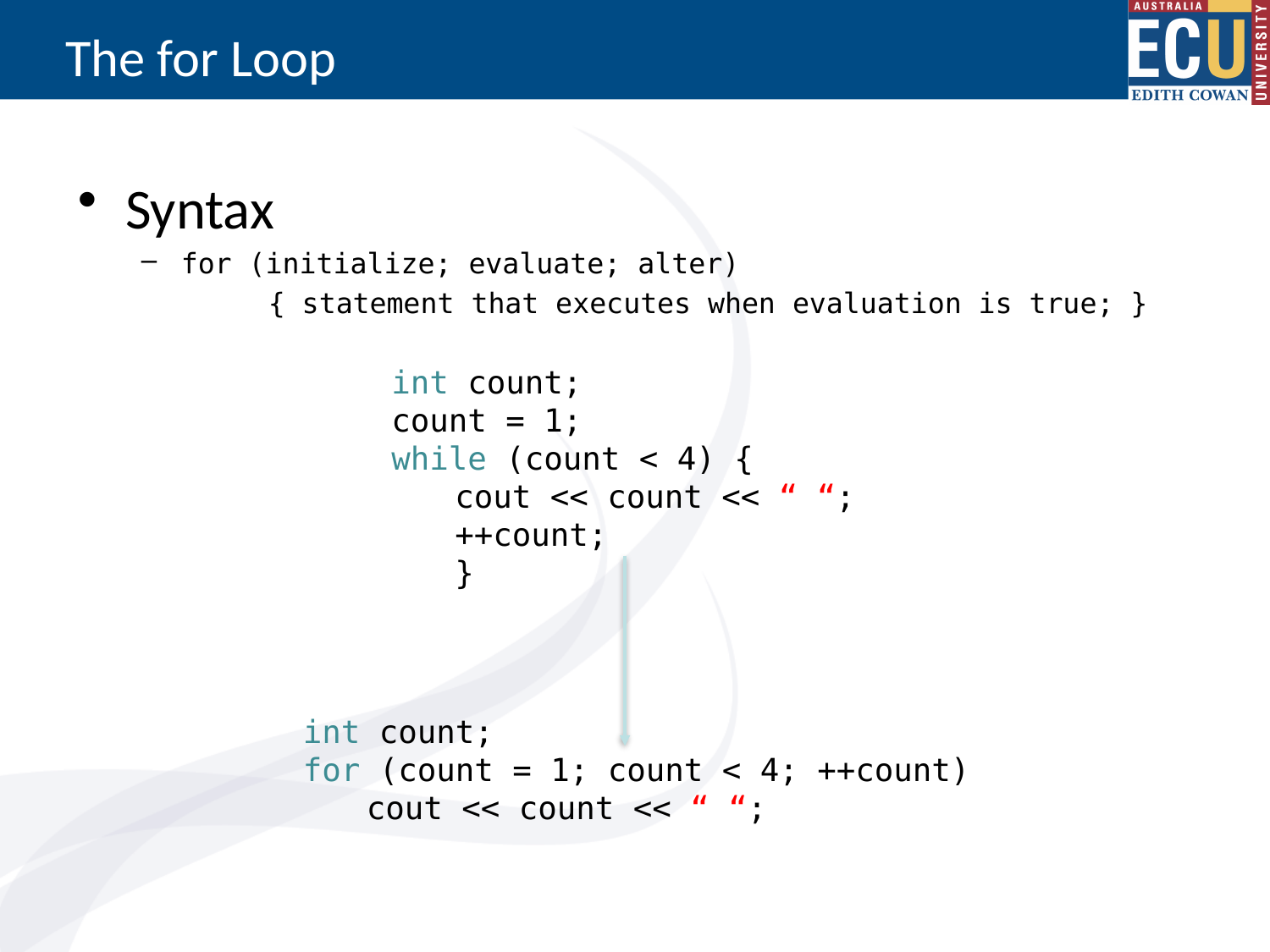

# The for Loop
Syntax
for (initialize; evaluate; alter)
	{ statement that executes when evaluation is true; }
int count;
count = 1;
while (count < 4) {
cout << count << “ “;
++count;
}
int count;
for (count = 1; count < 4; ++count)
cout << count << “ “;